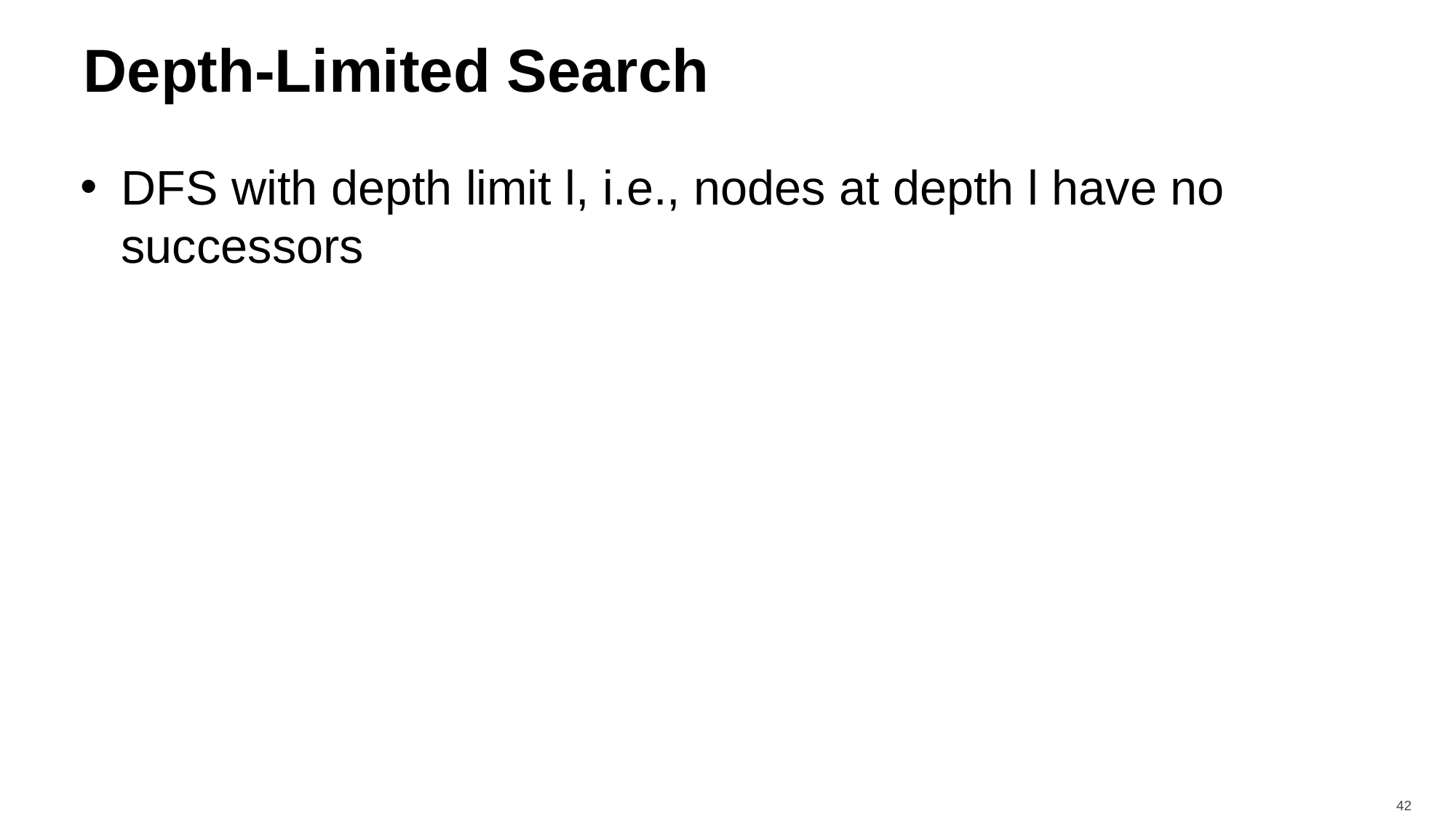

# Depth-Limited Search
DFS with depth limit l, i.e., nodes at depth l have no successors
42